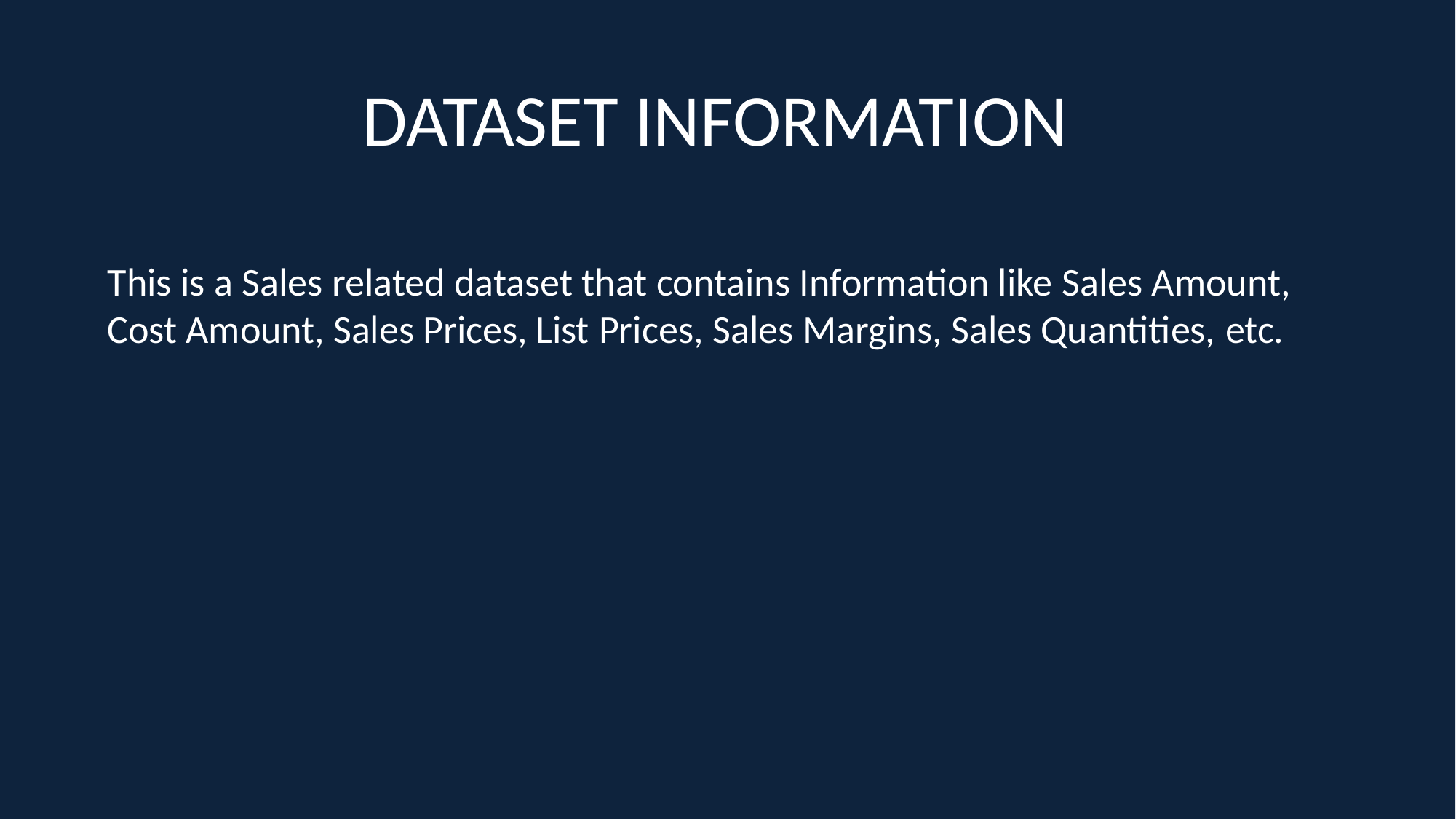

DATASET INFORMATION
This is a Sales related dataset that contains Information like Sales Amount,  Cost Amount, Sales Prices, List Prices, Sales Margins, Sales Quantities, etc.